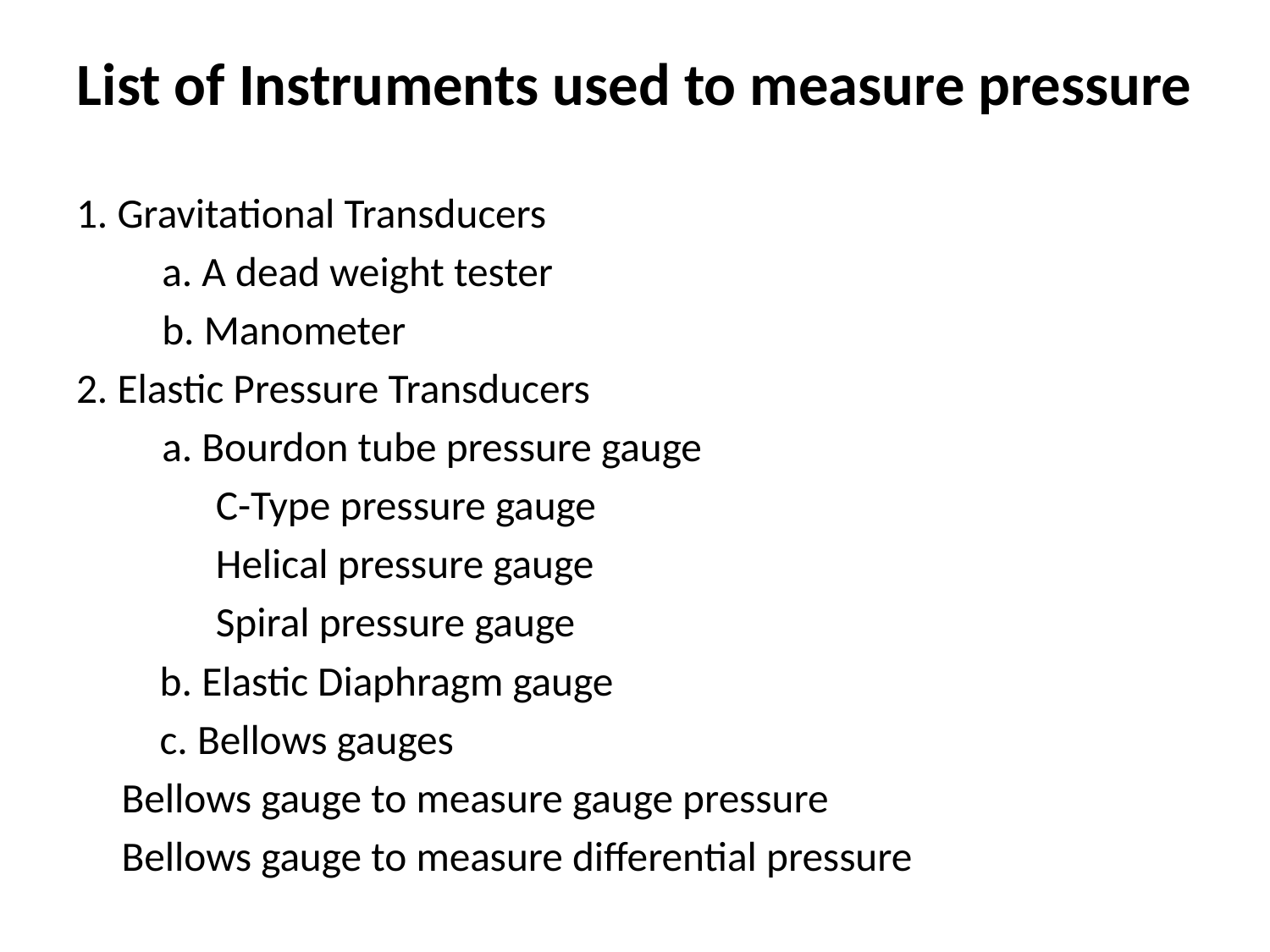

# List of Instruments used to measure pressure
1. Gravitational Transducers
         a. A dead weight tester
         b. Manometer
2. Elastic Pressure Transducers
         a. Bourdon tube pressure gauge
		  	C-Type pressure gauge
		  	Helical pressure gauge
		  	Spiral pressure gauge
	    b. Elastic Diaphragm gauge
	    c. Bellows gauges
			Bellows gauge to measure gauge pressure
			Bellows gauge to measure differential pressure